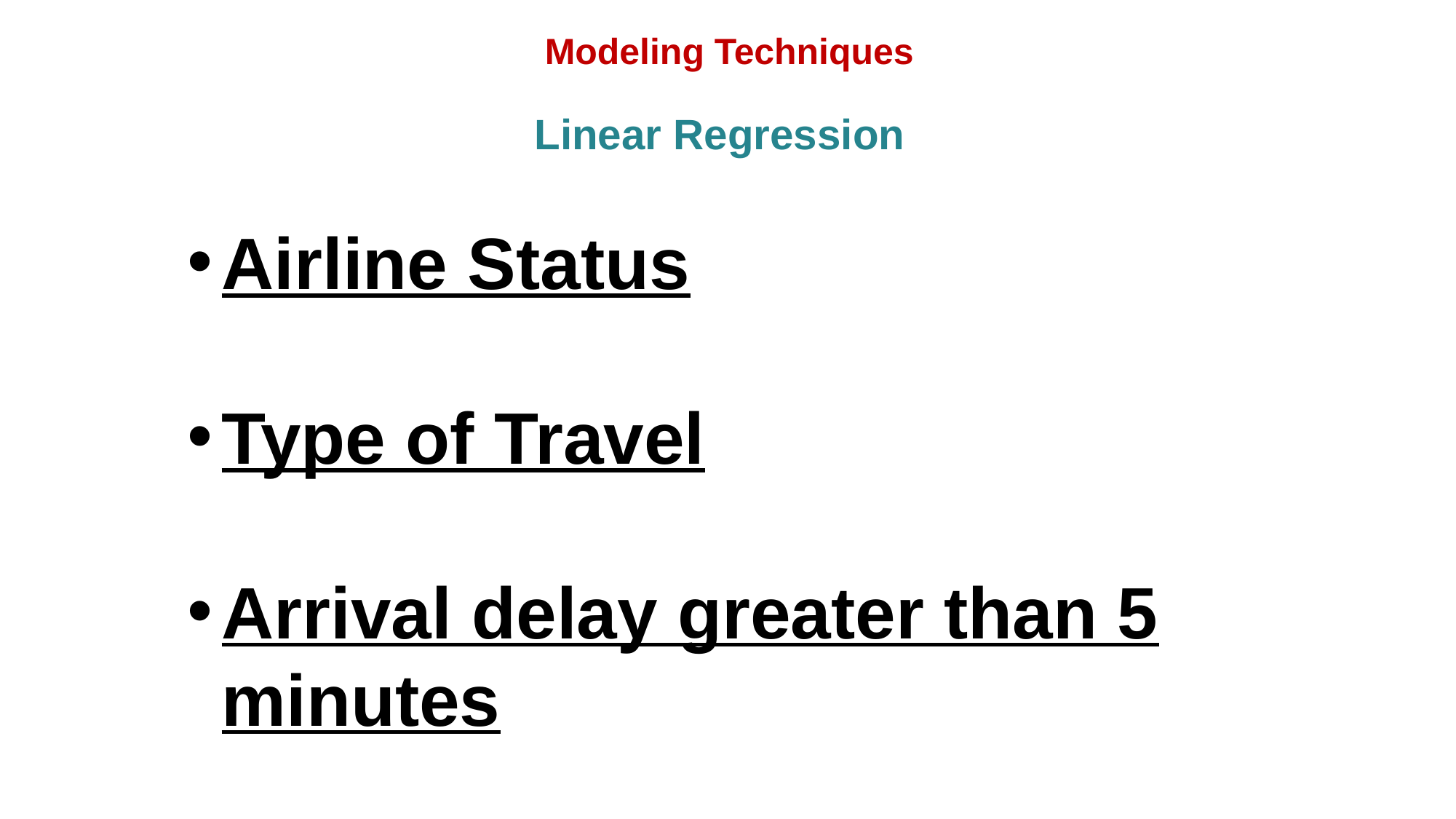

Modeling Techniques
Linear Regression
Airline Status

Type of Travel

Arrival delay greater than 5 minutes